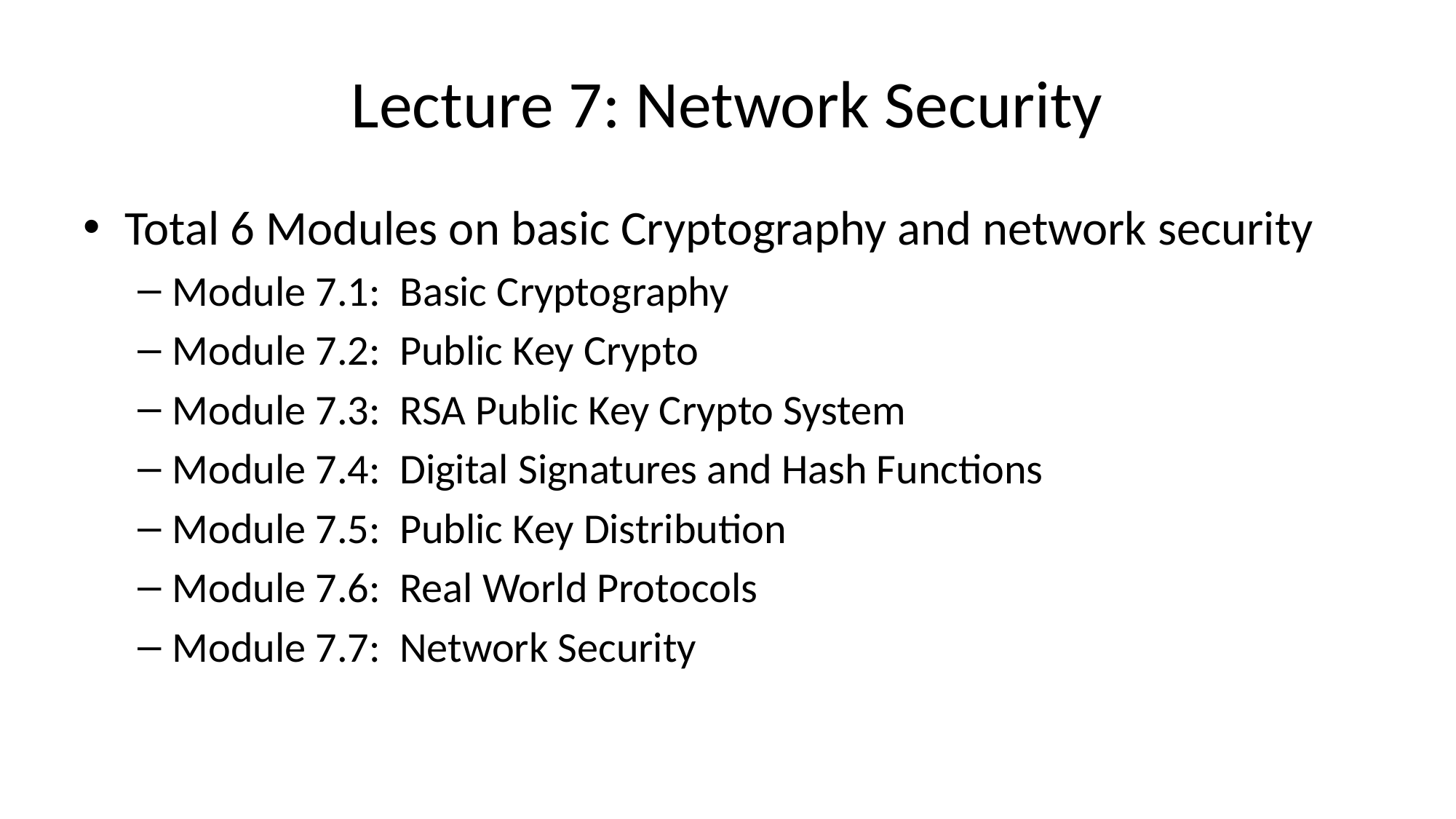

# Lecture 7: Network Security
Total 6 Modules on basic Cryptography and network security
Module 7.1:  Basic Cryptography
Module 7.2:  Public Key Crypto
Module 7.3:  RSA Public Key Crypto System
Module 7.4:  Digital Signatures and Hash Functions
Module 7.5:  Public Key Distribution
Module 7.6:  Real World Protocols
Module 7.7:  Network Security